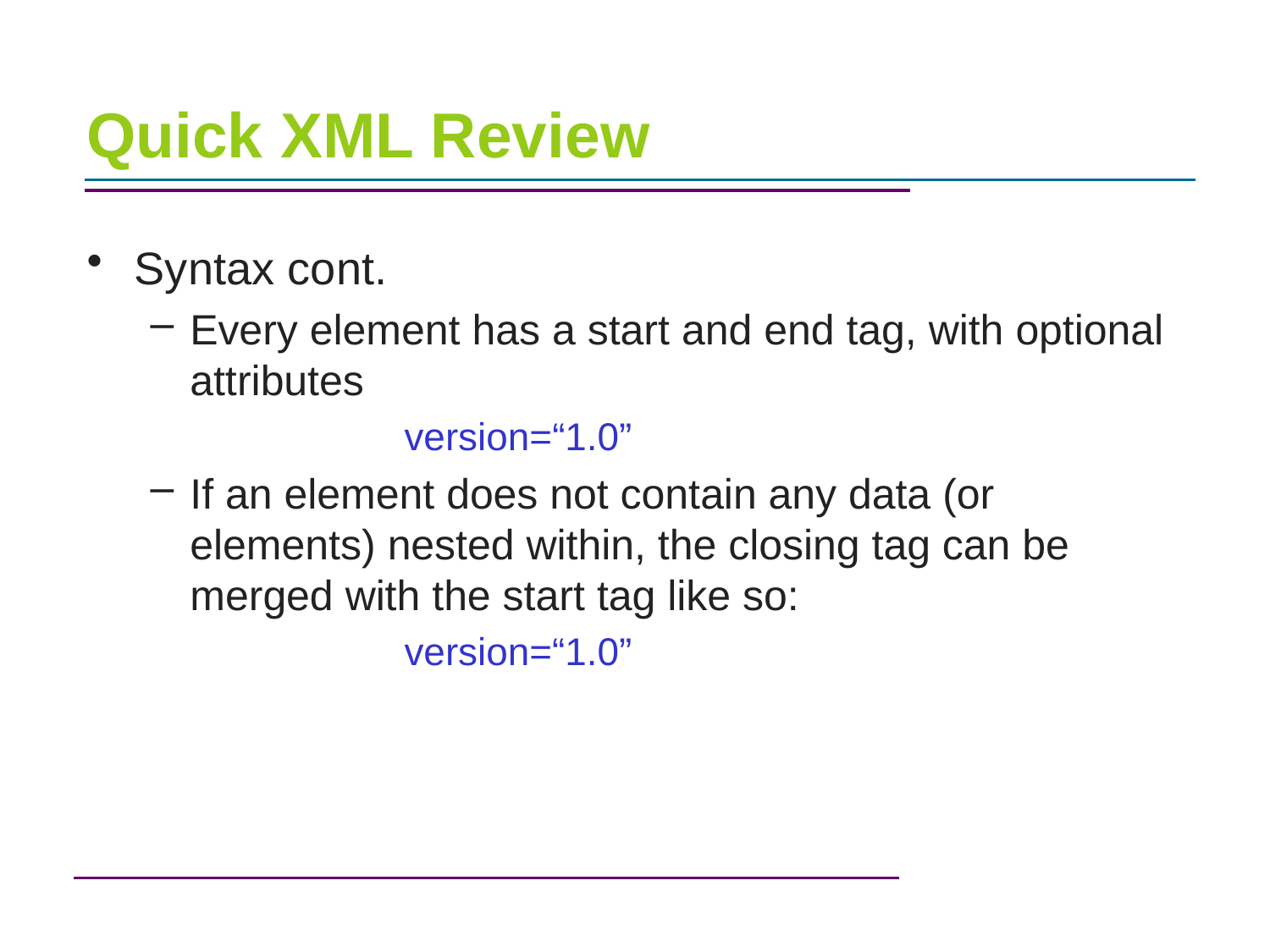

# Quick XML Review
Syntax cont.
Every element has a start and end tag, with optional attributes
<catalog version=“1.0”> … </catalog>
If an element does not contain any data (or elements) nested within, the closing tag can be merged with the start tag like so:
<catalog version=“1.0”/>